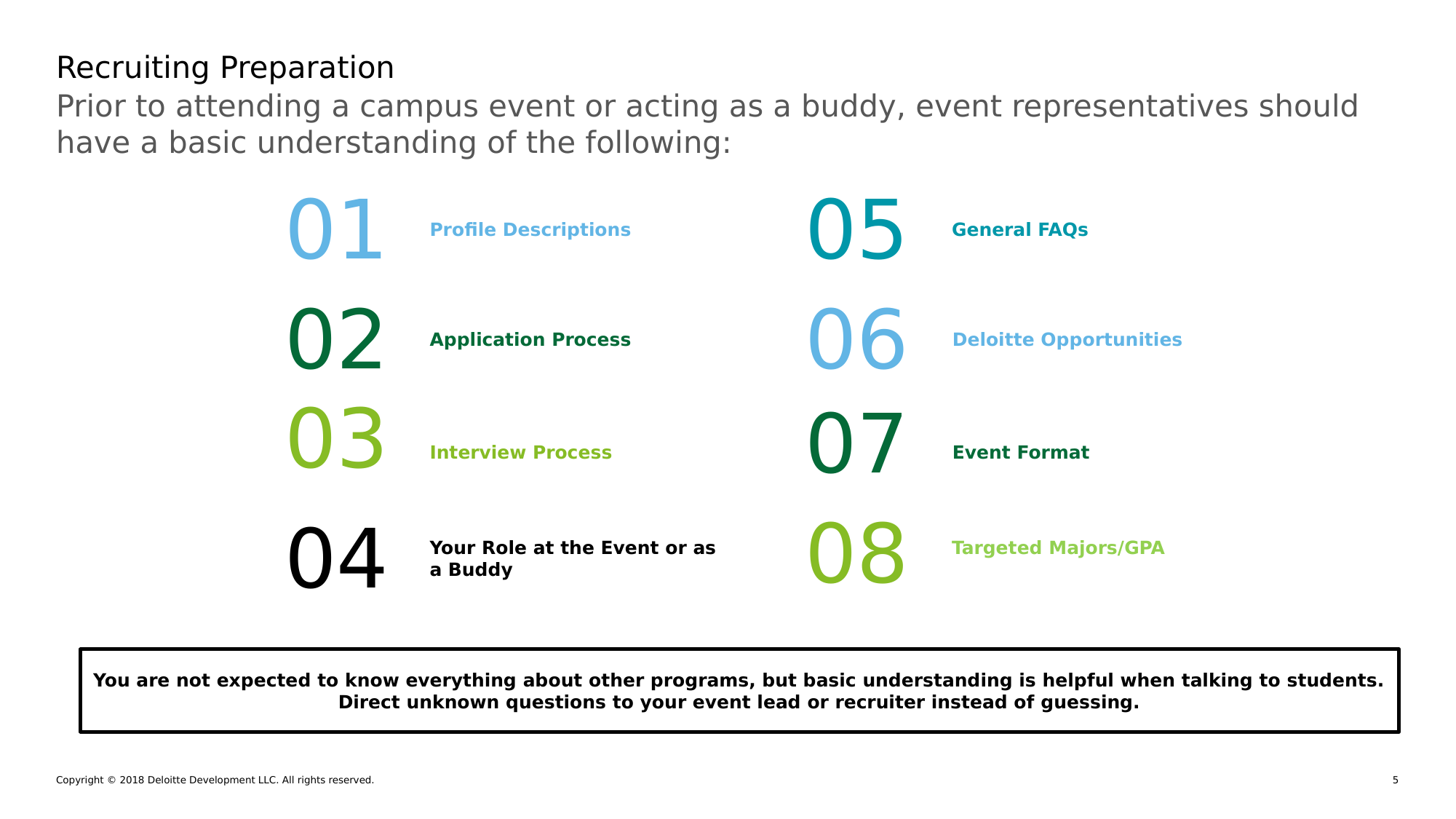

# Recruiting Preparation
Prior to attending a campus event or acting as a buddy, event representatives should have a basic understanding of the following:
01
05
General FAQs
Profile Descriptions
02
06
Application Process
Deloitte Opportunities
03
07
Interview Process
Event Format
08
04
Your Role at the Event or as a Buddy
Targeted Majors/GPA

You are not expected to know everything about other programs, but basic understanding is helpful when talking to students. Direct unknown questions to your event lead or recruiter instead of guessing.